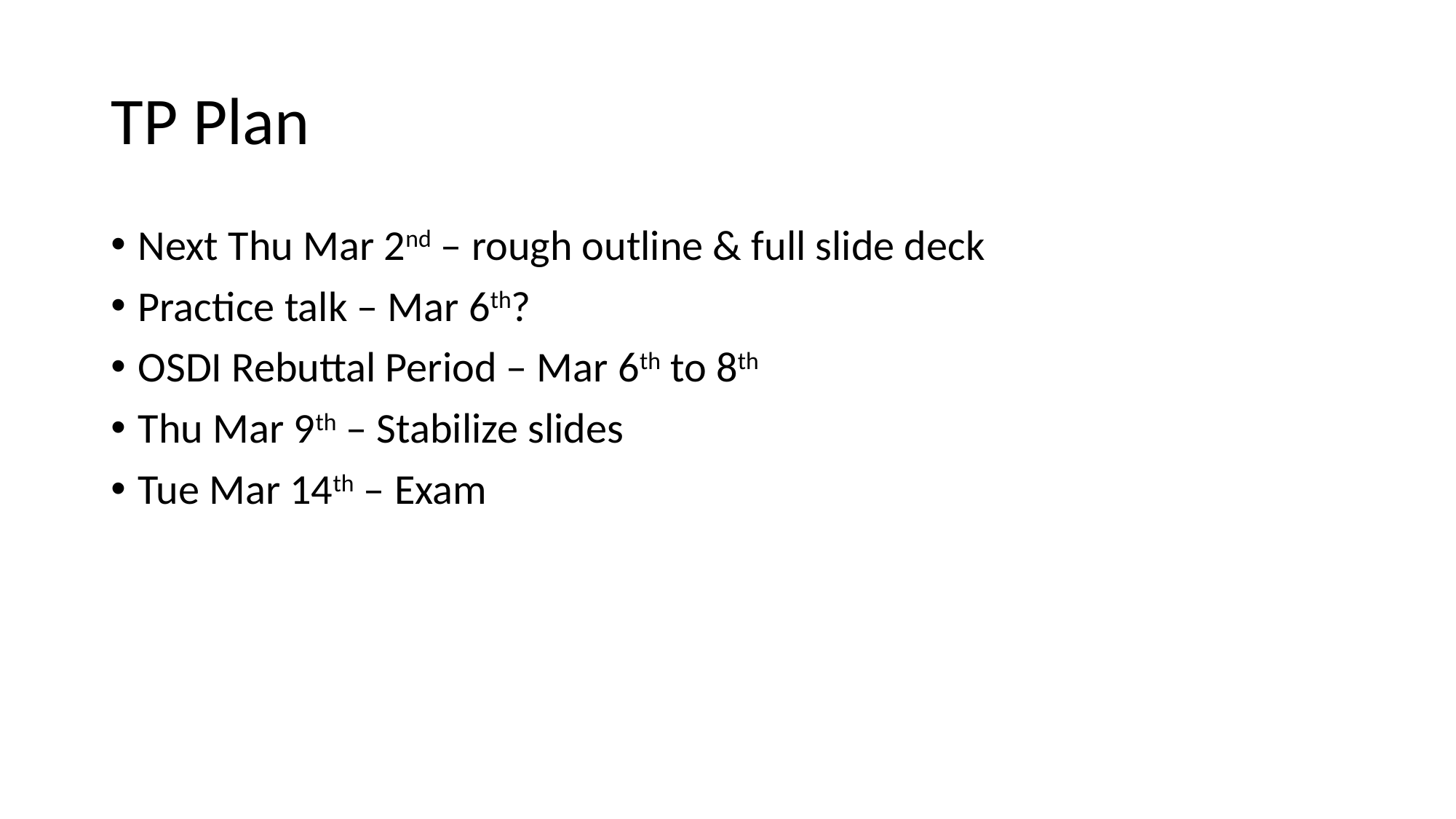

# TP Plan
Next Thu Mar 2nd – rough outline & full slide deck
Practice talk – Mar 6th?
OSDI Rebuttal Period – Mar 6th to 8th
Thu Mar 9th – Stabilize slides
Tue Mar 14th – Exam